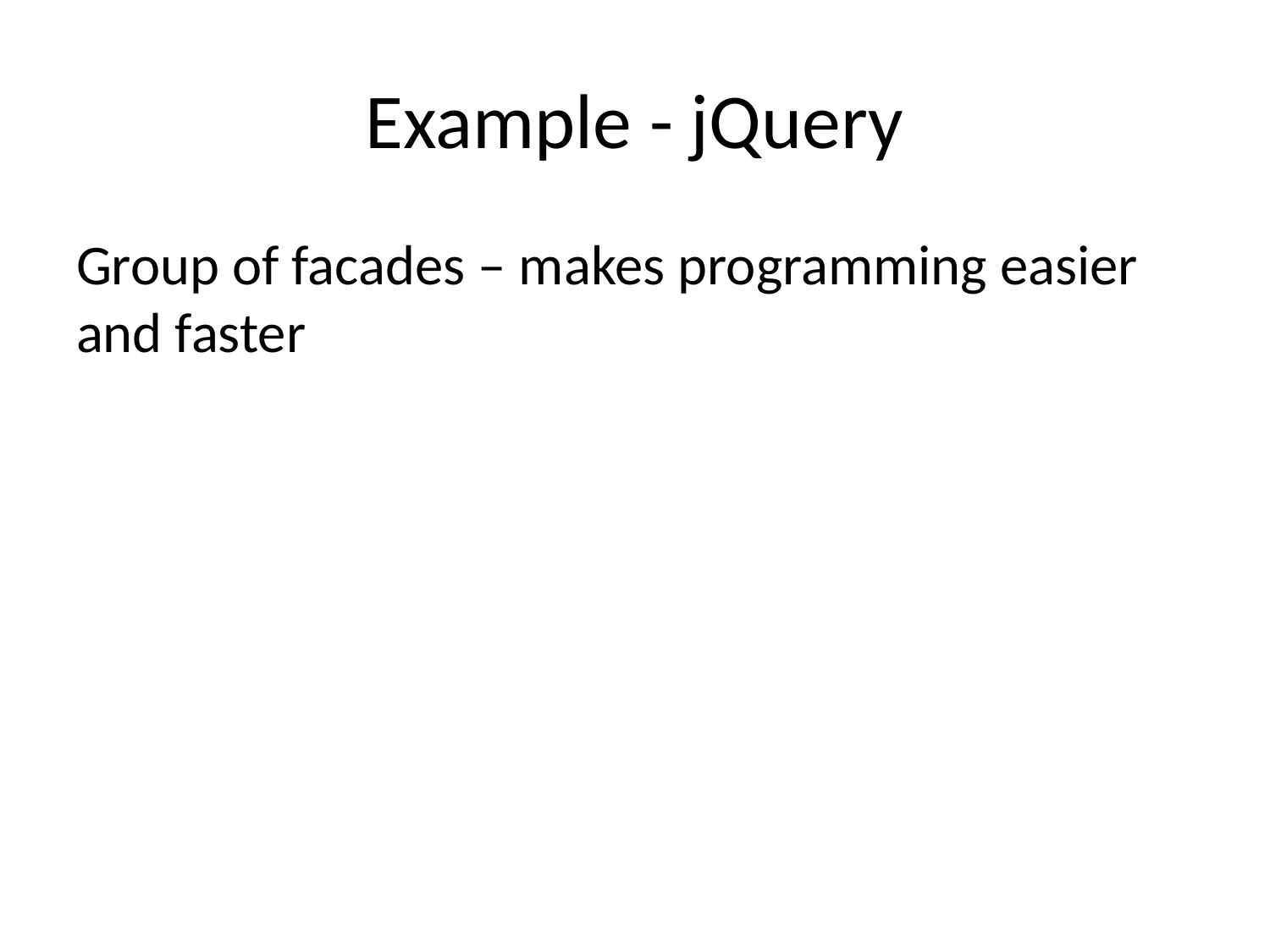

# Example - jQuery
Group of facades – makes programming easier and faster